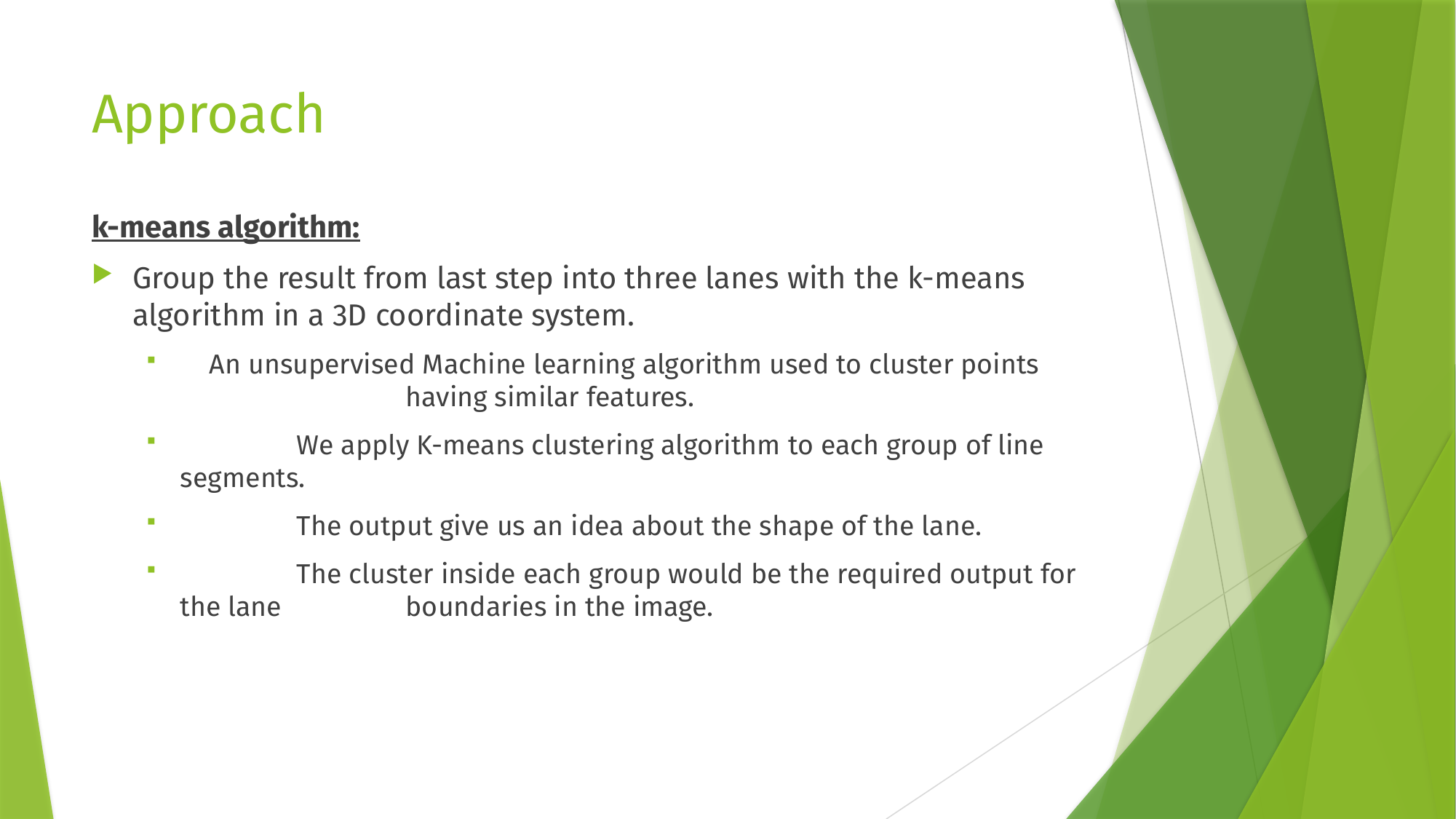

# Approach
k-means algorithm:
Group the result from last step into three lanes with the k-means algorithm in a 3D coordinate system.
    An unsupervised Machine learning algorithm used to cluster points    		 having similar features.
	 We apply K-means clustering algorithm to each group of line segments.
	 The output give us an idea about the shape of the lane.
	 The cluster inside each group would be the required output for the lane         	 boundaries in the image.